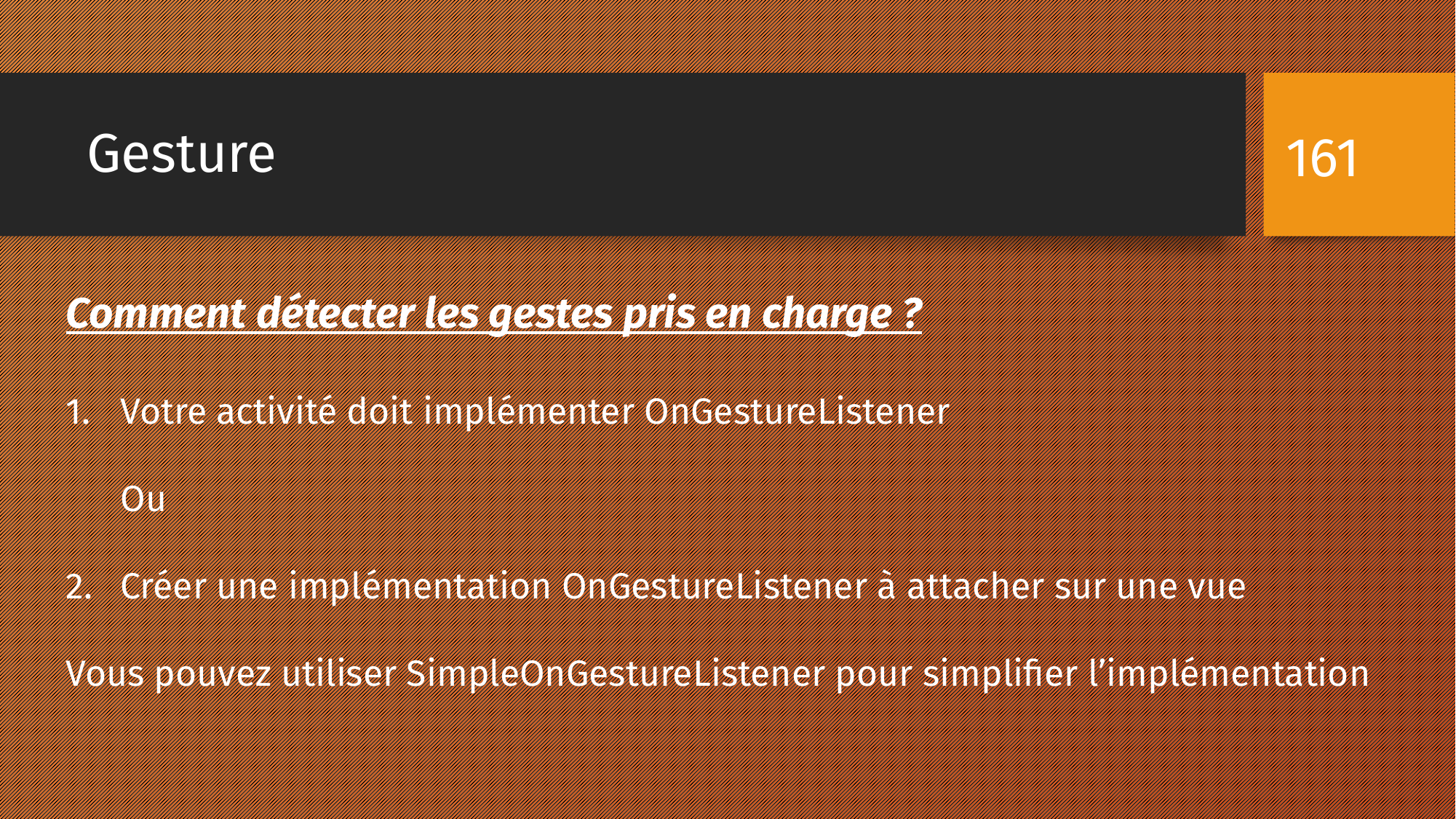

# Gesture
161
Comment détecter les gestes pris en charge ?

Votre activité doit implémenter OnGestureListener
Ou
Créer une implémentation OnGestureListener à attacher sur une vue

Vous pouvez utiliser SimpleOnGestureListener pour simplifier l’implémentation